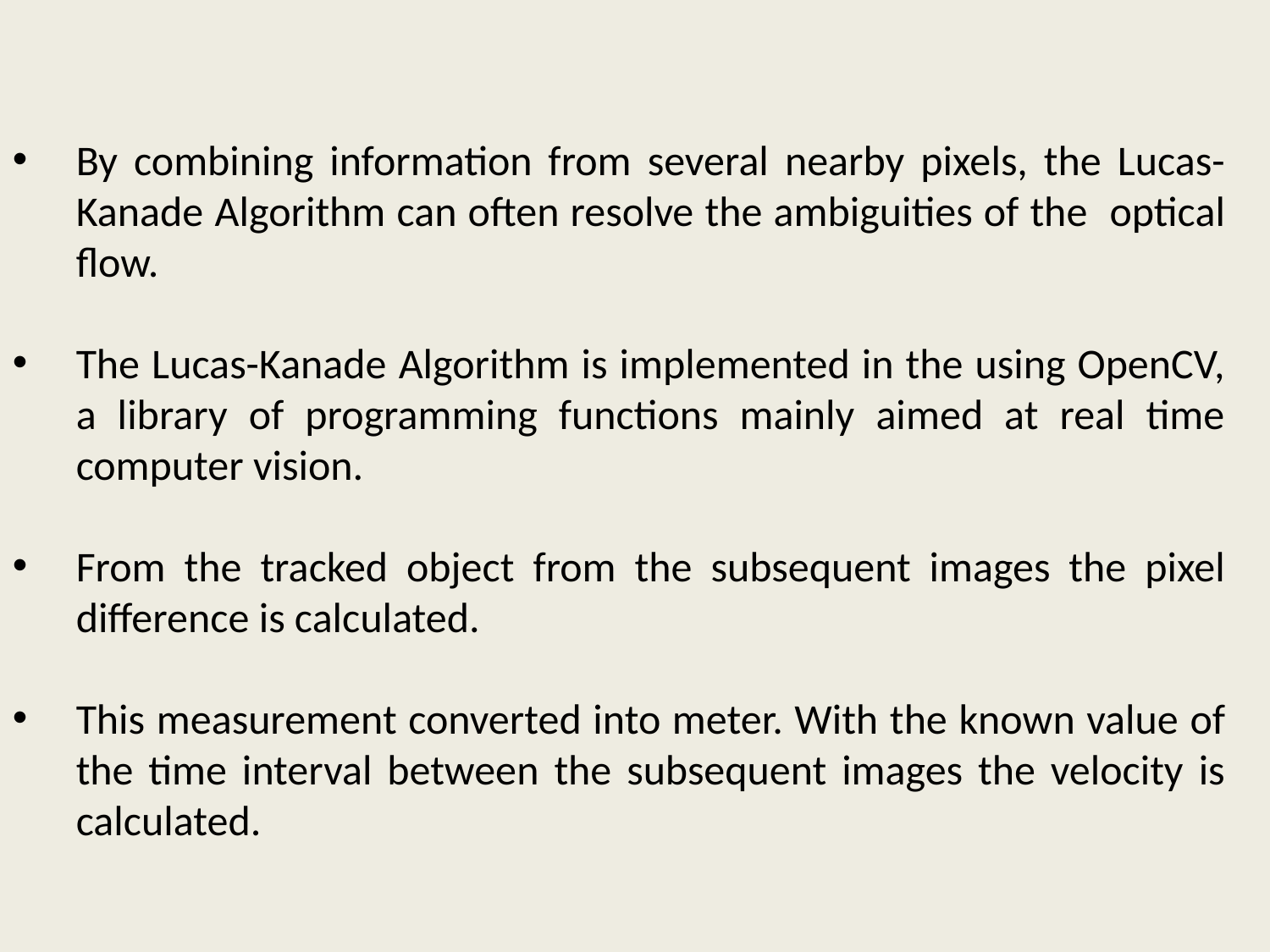

By combining information from several nearby pixels, the Lucas-Kanade Algorithm can often resolve the ambiguities of the  optical flow.

The Lucas-Kanade Algorithm is implemented in the using OpenCV, a library of programming functions mainly aimed at real time computer vision.

From the tracked object from the subsequent images the pixel difference is calculated.

This measurement converted into meter. With the known value of the time interval between the subsequent images the velocity is calculated.